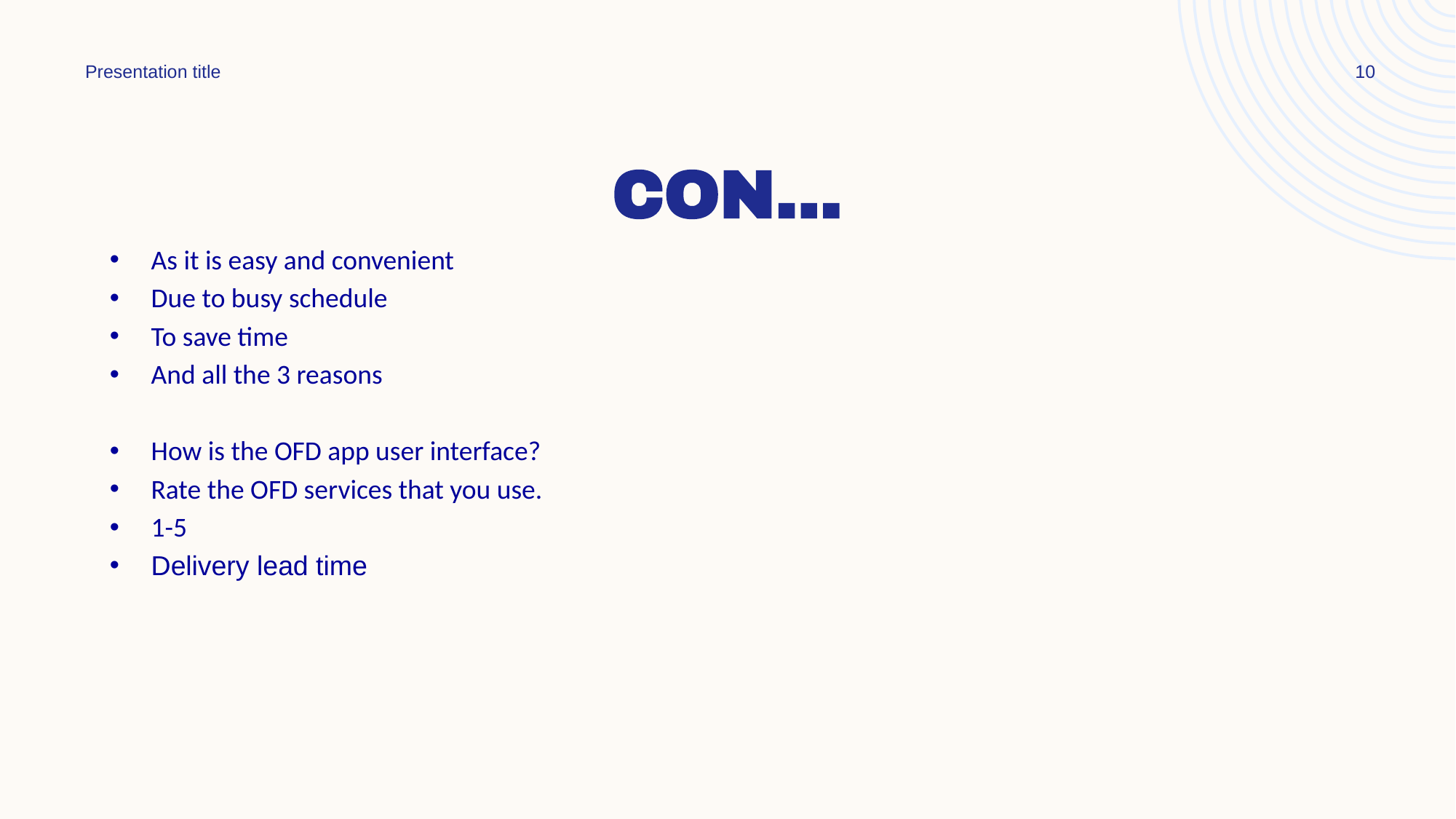

Presentation title
10
# Con…
As it is easy and convenient
Due to busy schedule
To save time
And all the 3 reasons

How is the OFD app user interface?
Rate the OFD services that you use.
1-5
Delivery lead time